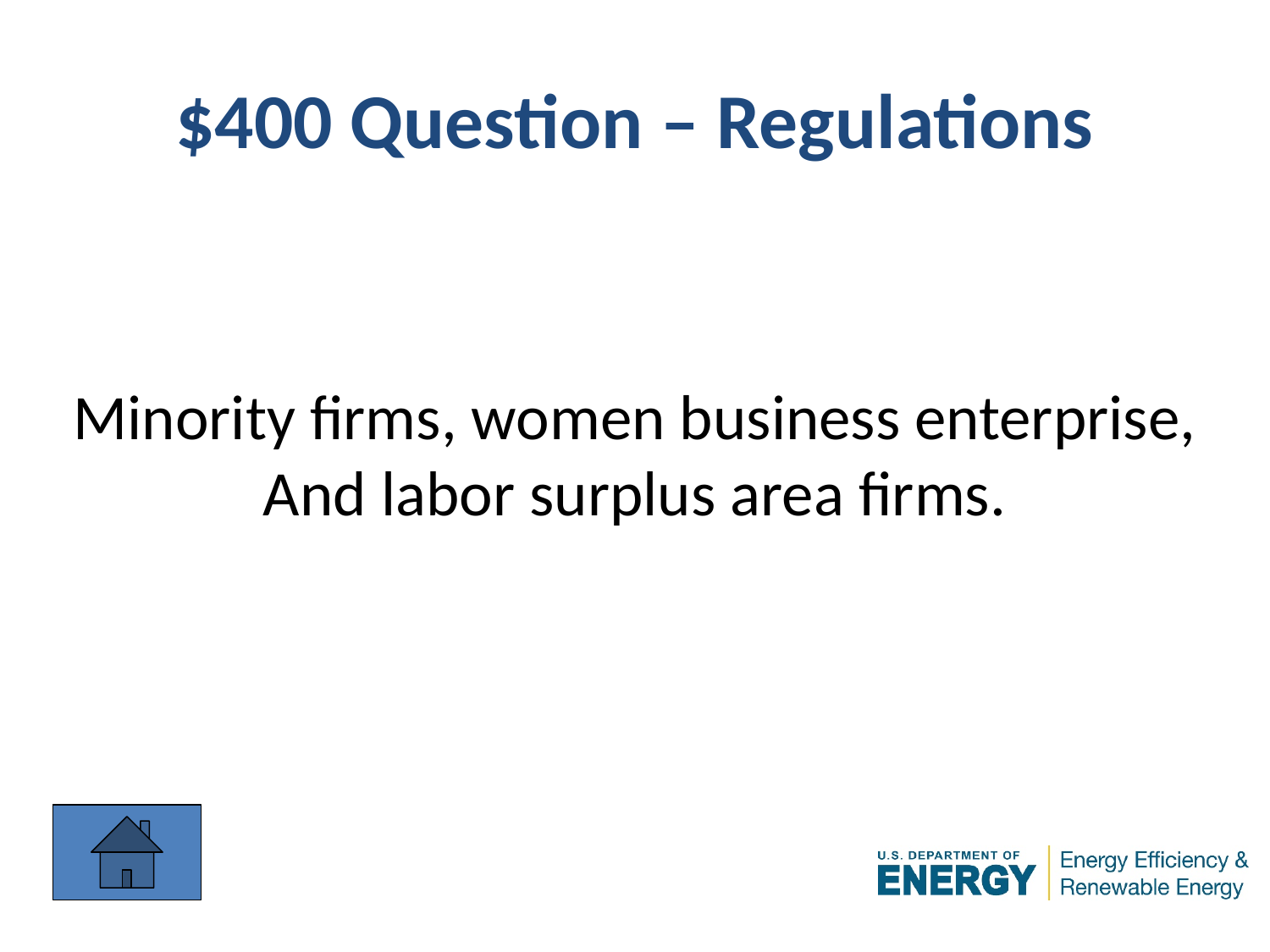

# $400 Question – Regulations
Minority firms, women business enterprise,
And labor surplus area firms.